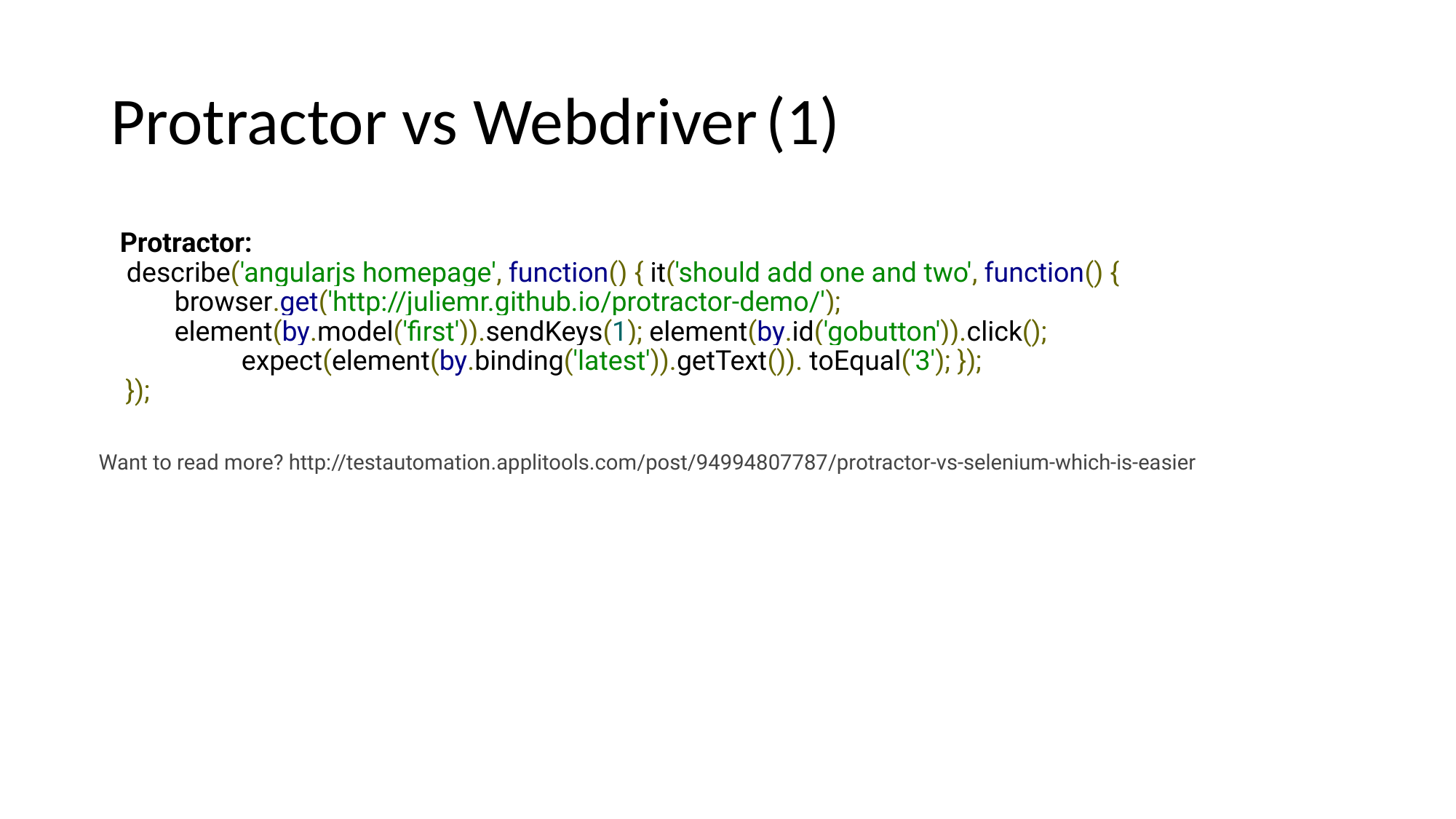

# Protractor vs Webdriver	(1)
Protractor:
 describe('angularjs homepage', function() { it('should add one and two', function() {
browser.get('http://juliemr.github.io/protractor-demo/');
element(by.model('first')).sendKeys(1); element(by.id('gobutton')).click();
     	     expect(element(by.binding('latest')).getText()). toEqual('3'); });
    });

Want to read more? http://testautomation.applitools.com/post/94994807787/protractor-vs-selenium-which-is-easier